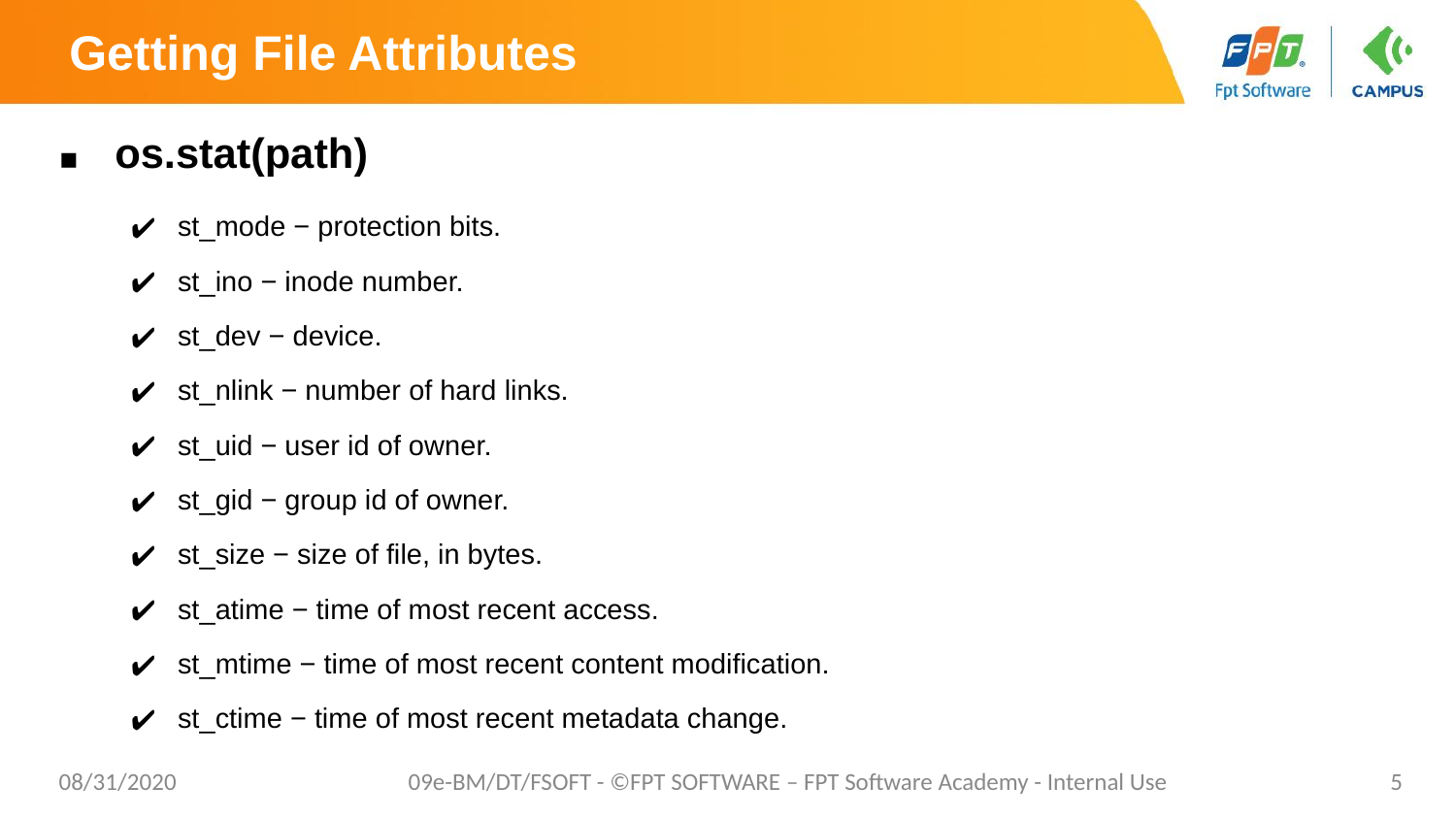

# Getting File Attributes
os.stat(path)
st_mode − protection bits.
st_ino − inode number.
st_dev − device.
st_nlink − number of hard links.
st_uid − user id of owner.
st_gid − group id of owner.
st_size − size of file, in bytes.
st_atime − time of most recent access.
st_mtime − time of most recent content modification.
st_ctime − time of most recent metadata change.
08/31/2020
09e-BM/DT/FSOFT - ©FPT SOFTWARE – FPT Software Academy - Internal Use
5